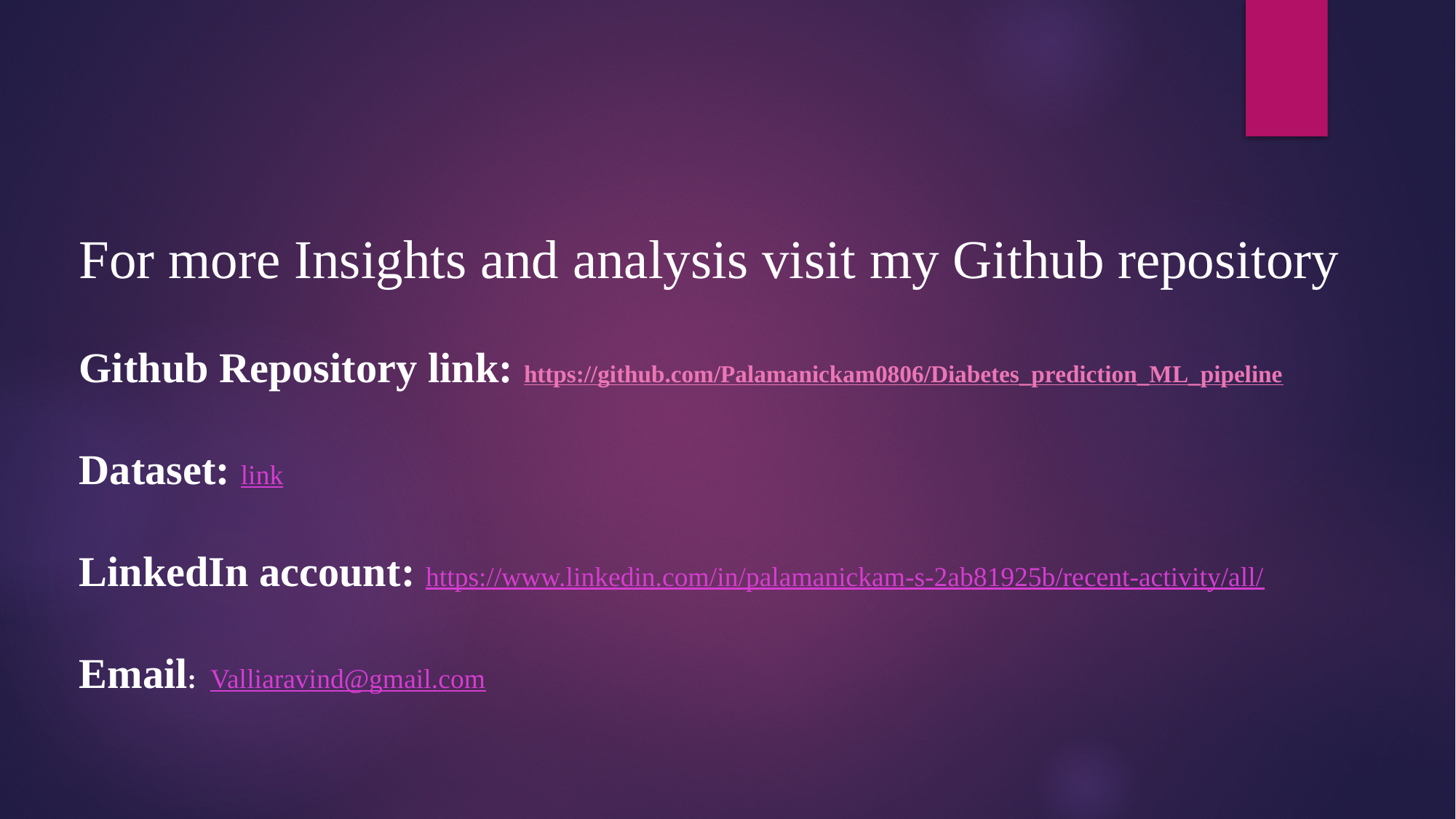

For more Insights and analysis visit my Github repository
Github Repository link: https://github.com/Palamanickam0806/Diabetes_prediction_ML_pipeline
Dataset: link
LinkedIn account: https://www.linkedin.com/in/palamanickam-s-2ab81925b/recent-activity/all/
Email:  Valliaravind@gmail.com